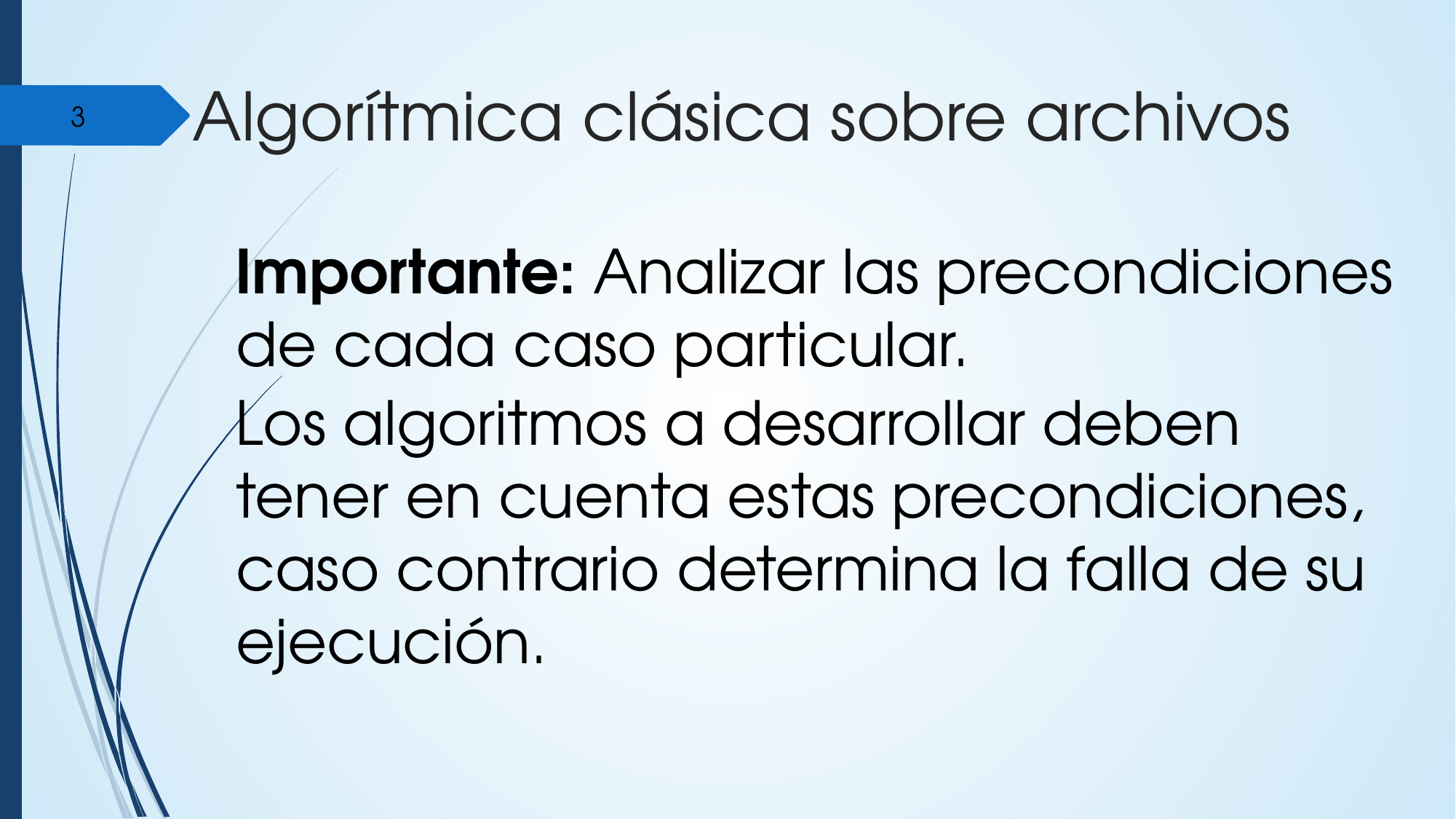

Algorítmica clásica sobre archivos
3

Importante: Analizar las precondiciones de cada caso particular.
Los algoritmos a desarrollar deben tener en cuenta estas precondiciones, caso contrario determina la falla de su ejecución.